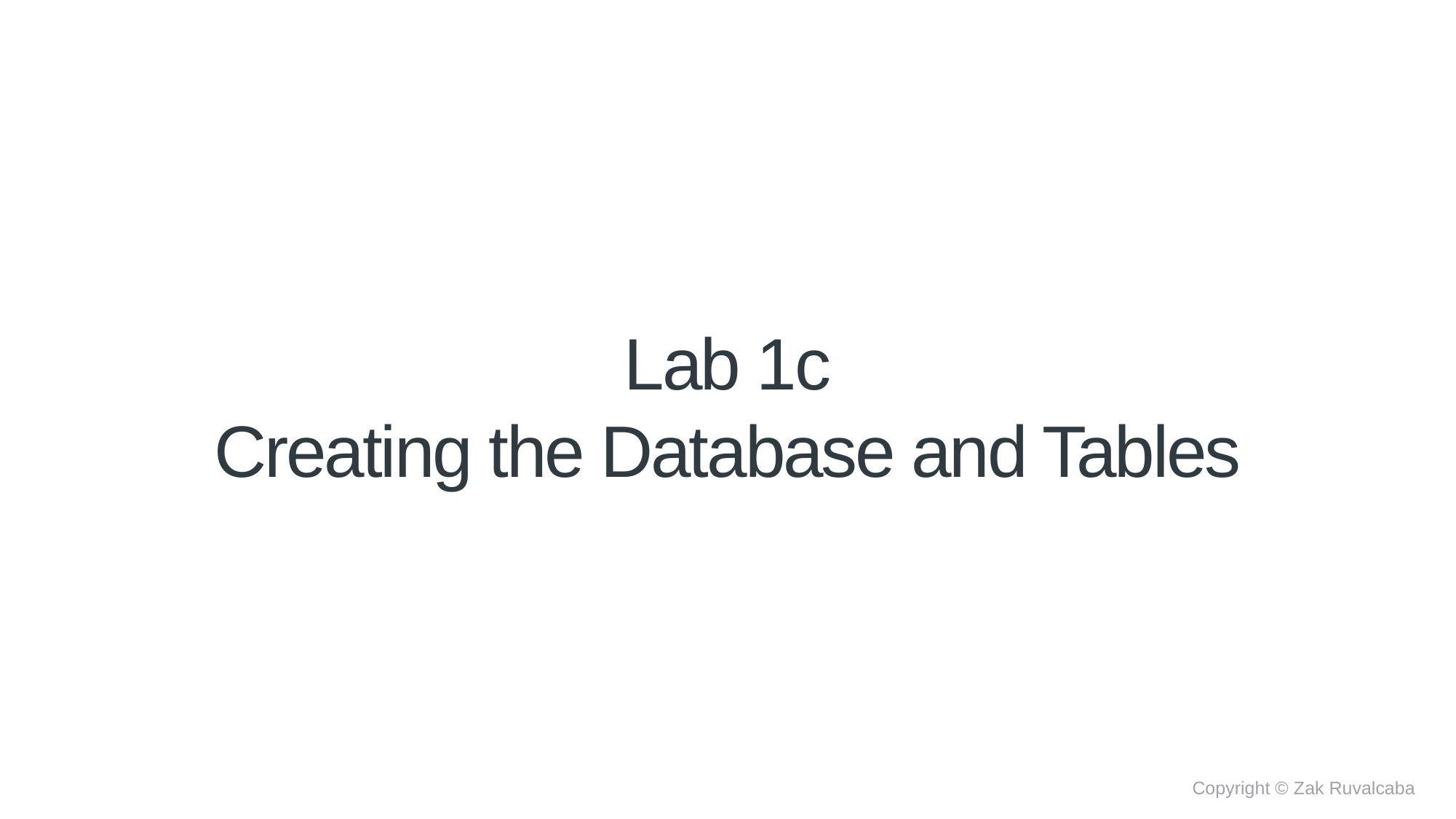

# Lab 1c Creating the Database and Tables